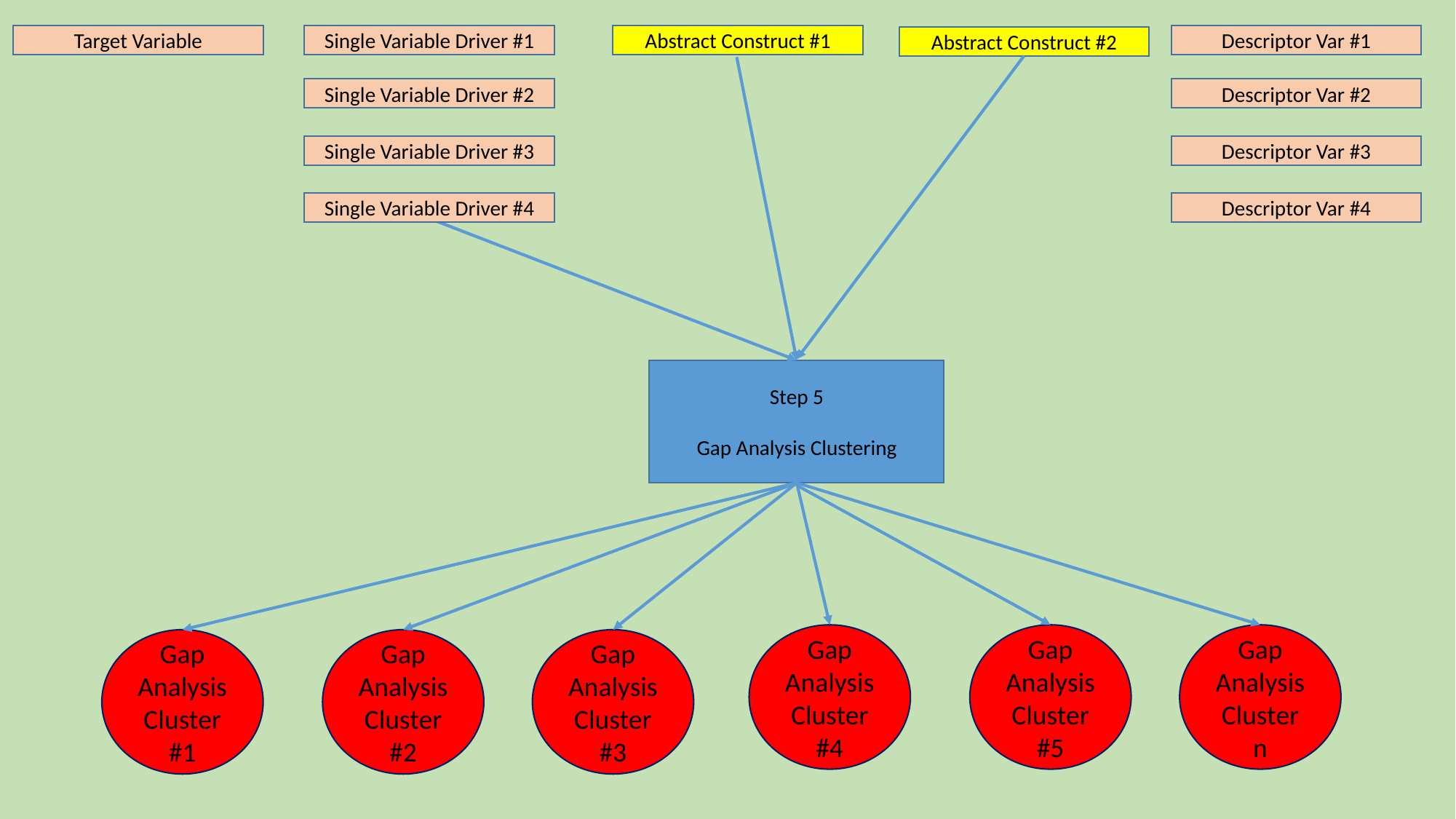

Target Variable
Single Variable Driver #1
Single Variable Driver #2
Single Variable Driver #3
Single Variable Driver #4
Abstract Construct #1
Descriptor Var #1
Descriptor Var #2
Descriptor Var #3
Descriptor Var #4
Abstract Construct #2
Step 5

Gap Analysis Clustering
Gap Analysis
Cluster #4
Gap Analysis
Cluster #5
Gap Analysis
Cluster n
Gap Analysis
Cluster #1
Gap Analysis
Cluster #2
Gap Analysis
Cluster #3